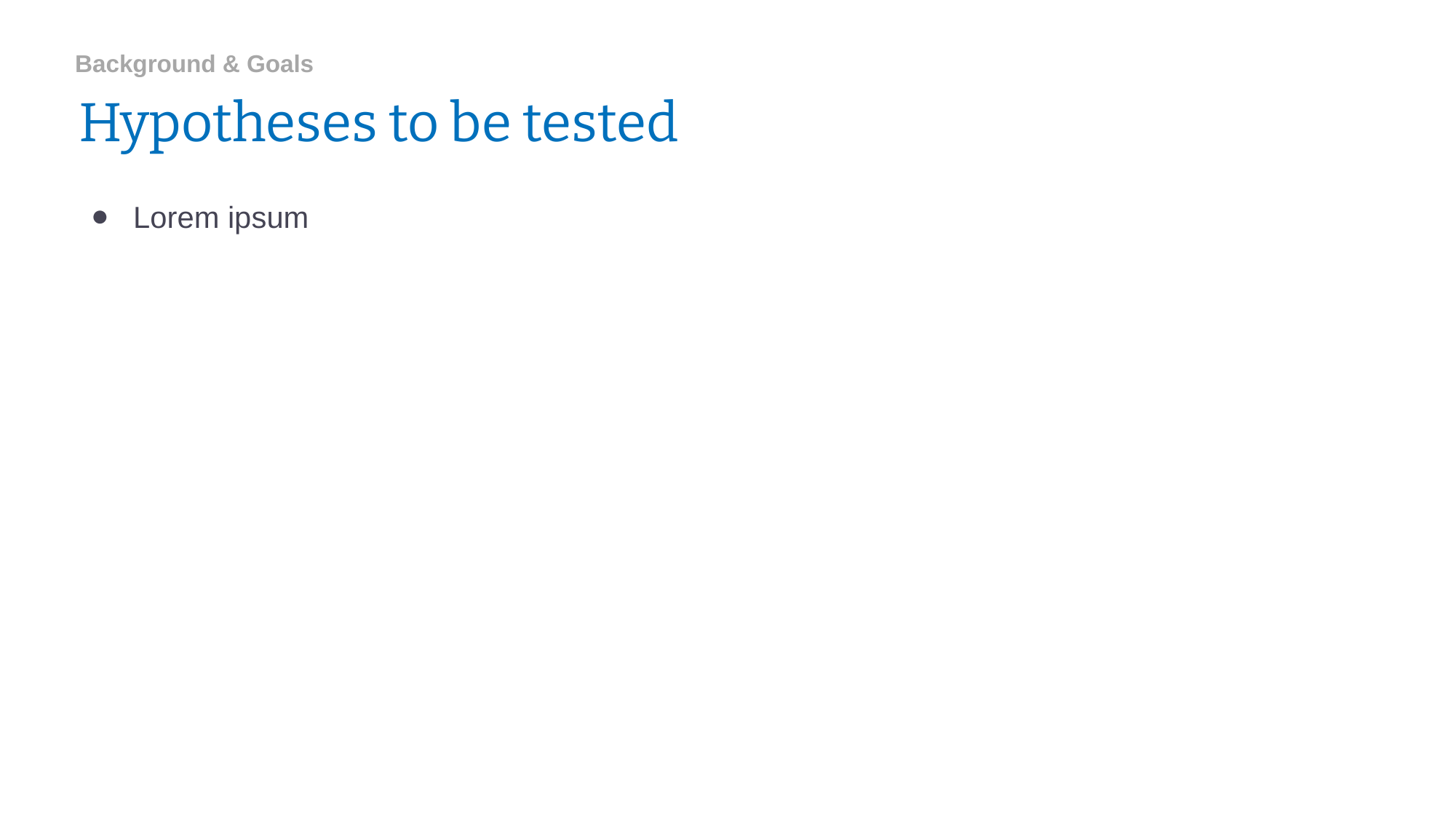

Background & Goals
# Hypotheses to be tested
Lorem ipsum